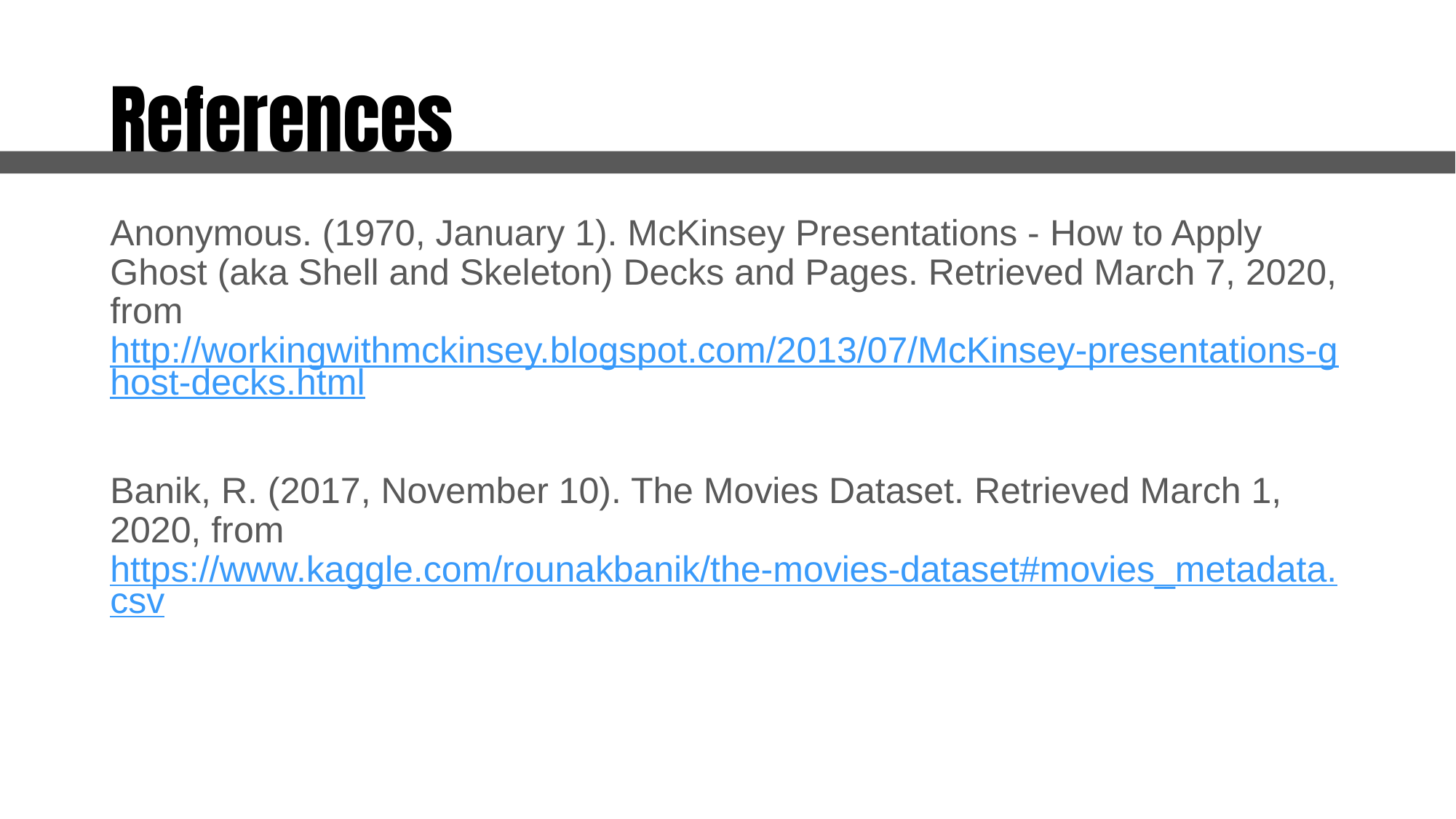

# References

Anonymous. (1970, January 1). McKinsey Presentations - How to Apply Ghost (aka Shell and Skeleton) Decks and Pages. Retrieved March 7, 2020, from http://workingwithmckinsey.blogspot.com/2013/07/McKinsey-presentations-ghost-decks.html

Banik, R. (2017, November 10). The Movies Dataset. Retrieved March 1, 2020, from https://www.kaggle.com/rounakbanik/the-movies-dataset#movies_metadata.csv